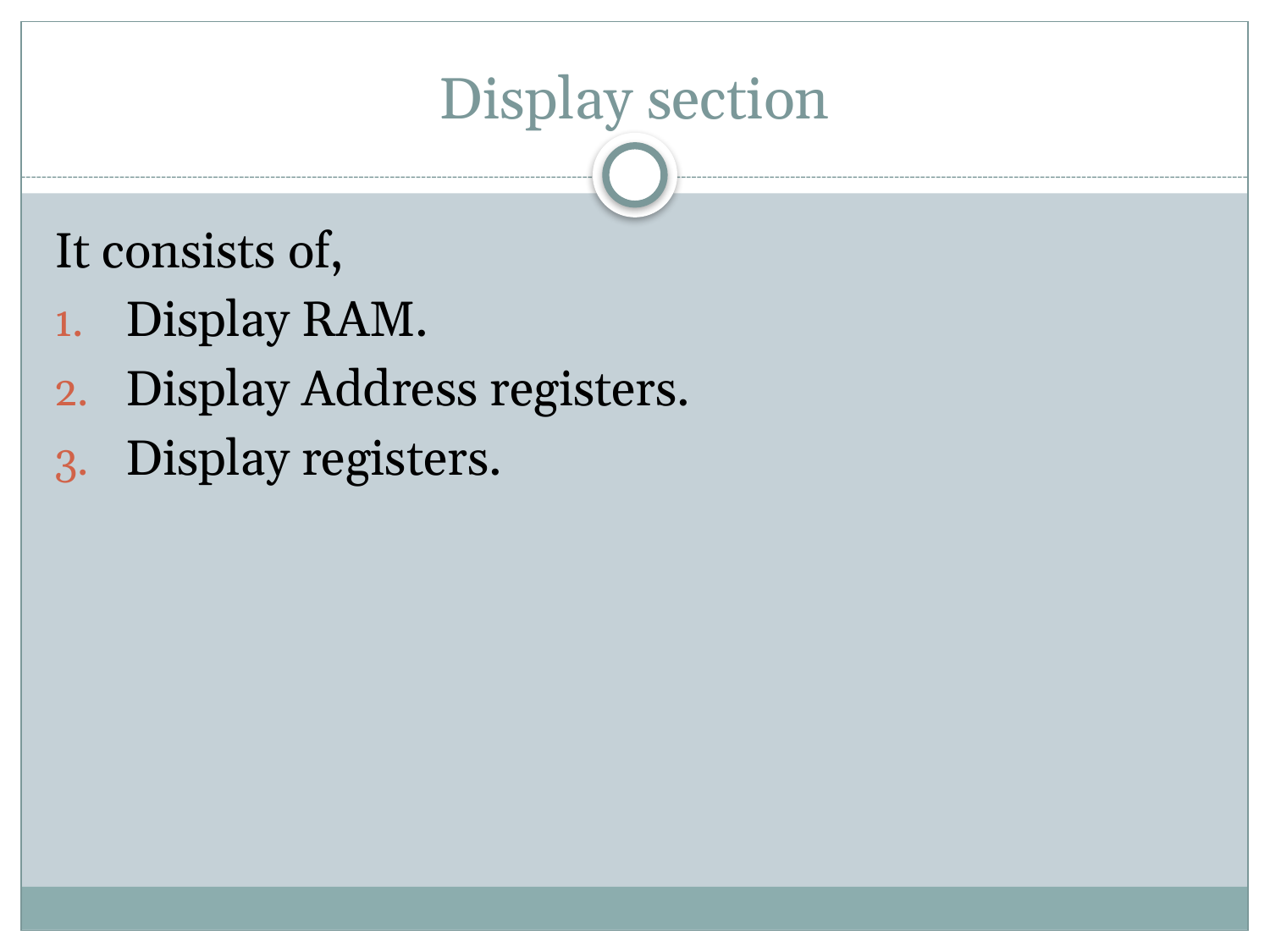

# Display section
It consists of,
Display RAM.
Display Address registers.
Display registers.